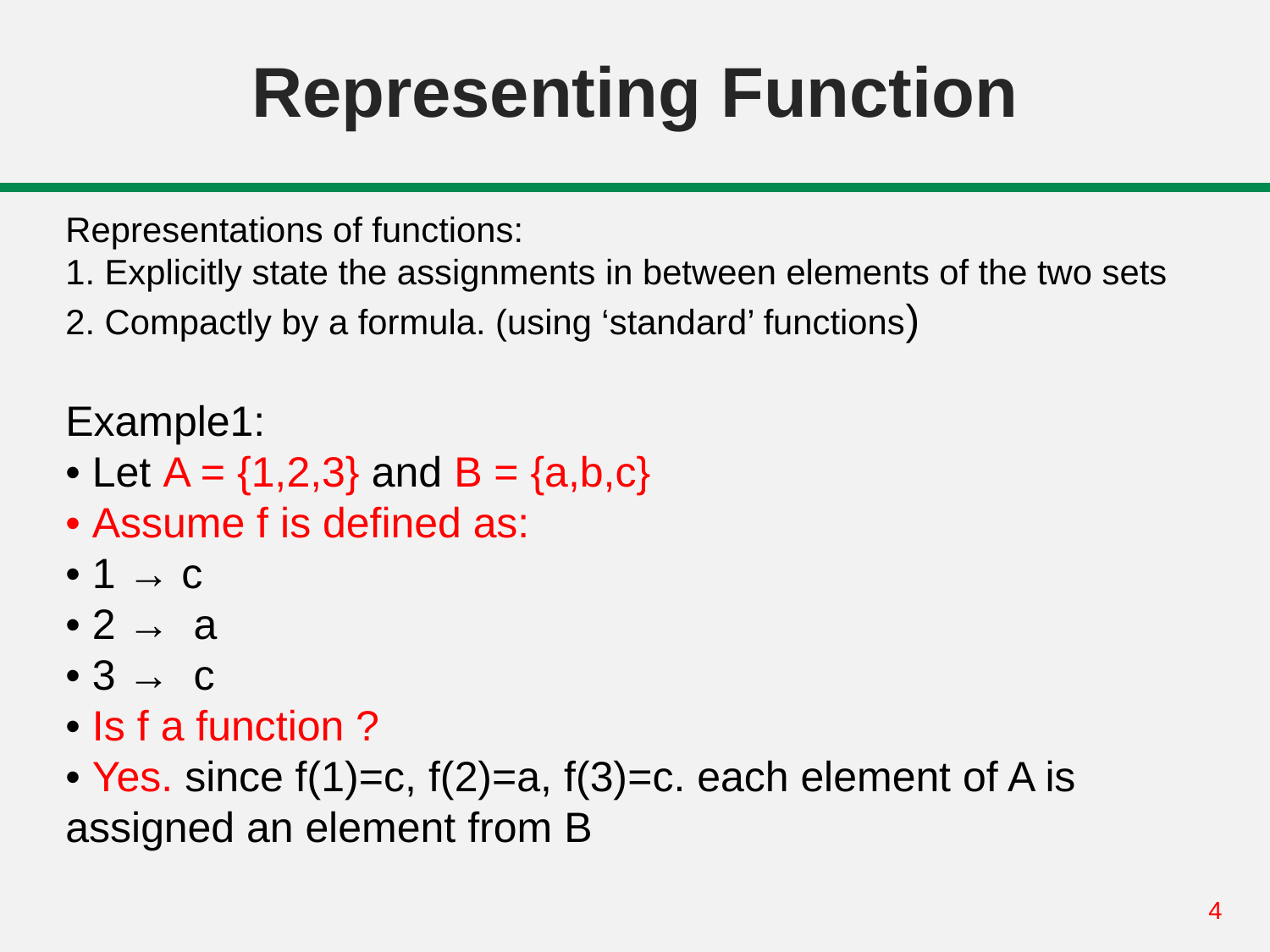

# Representing Function
Representations of functions:
1. Explicitly state the assignments in between elements of the two sets
2. Compactly by a formula. (using ‘standard’ functions)

Example1:
• Let A = {1,2,3} and B = {a,b,c}
• Assume f is defined as:
• 1 → c
• 2 →  a
• 3 →  c
• Is f a function ?
• Yes. since f(1)=c, f(2)=a, f(3)=c. each element of A is assigned an element from B